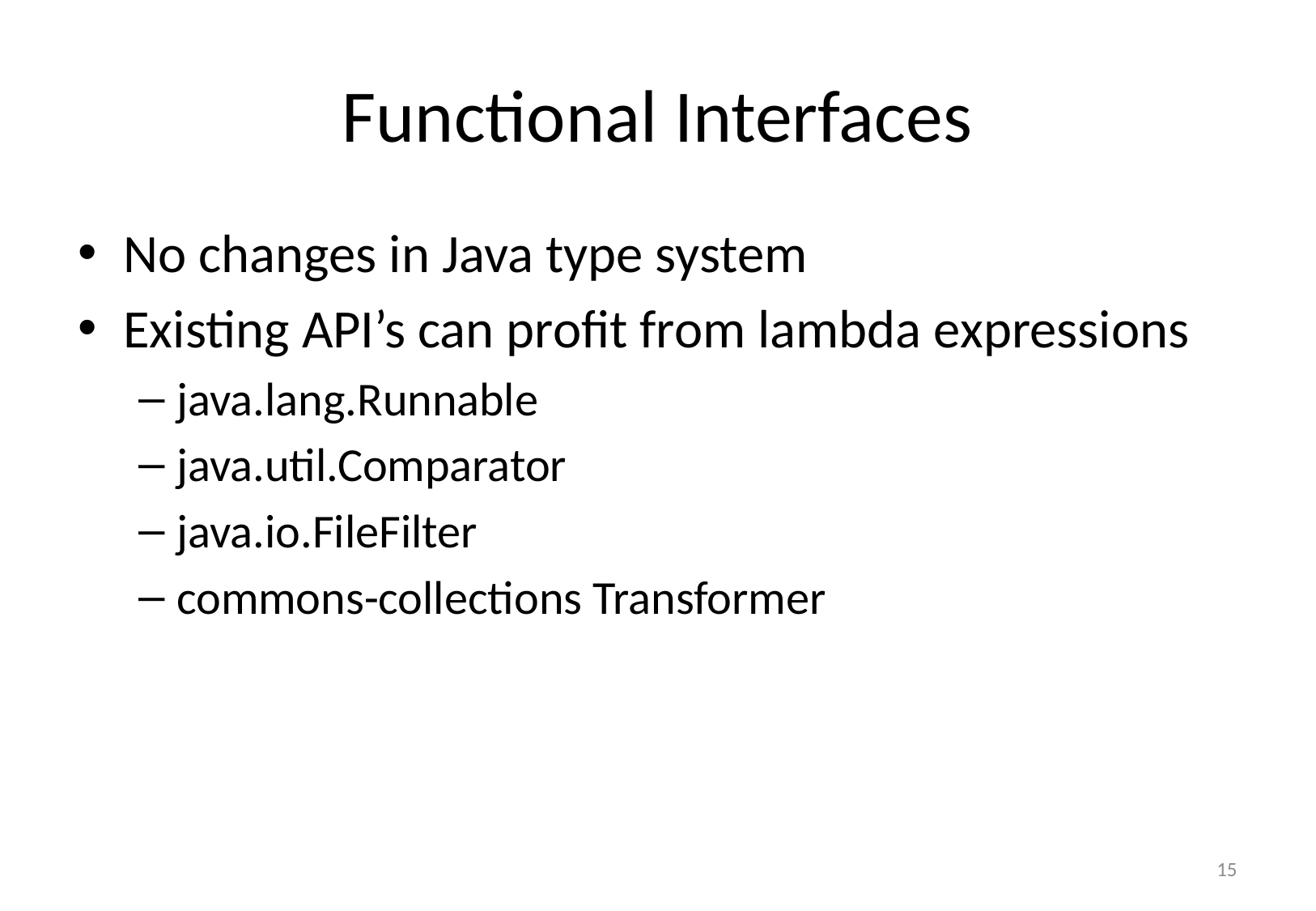

# Functional Interfaces
No changes in Java type system
Existing API’s can profit from lambda expressions
java.lang.Runnable
java.util.Comparator
java.io.FileFilter
commons-collections Transformer
15